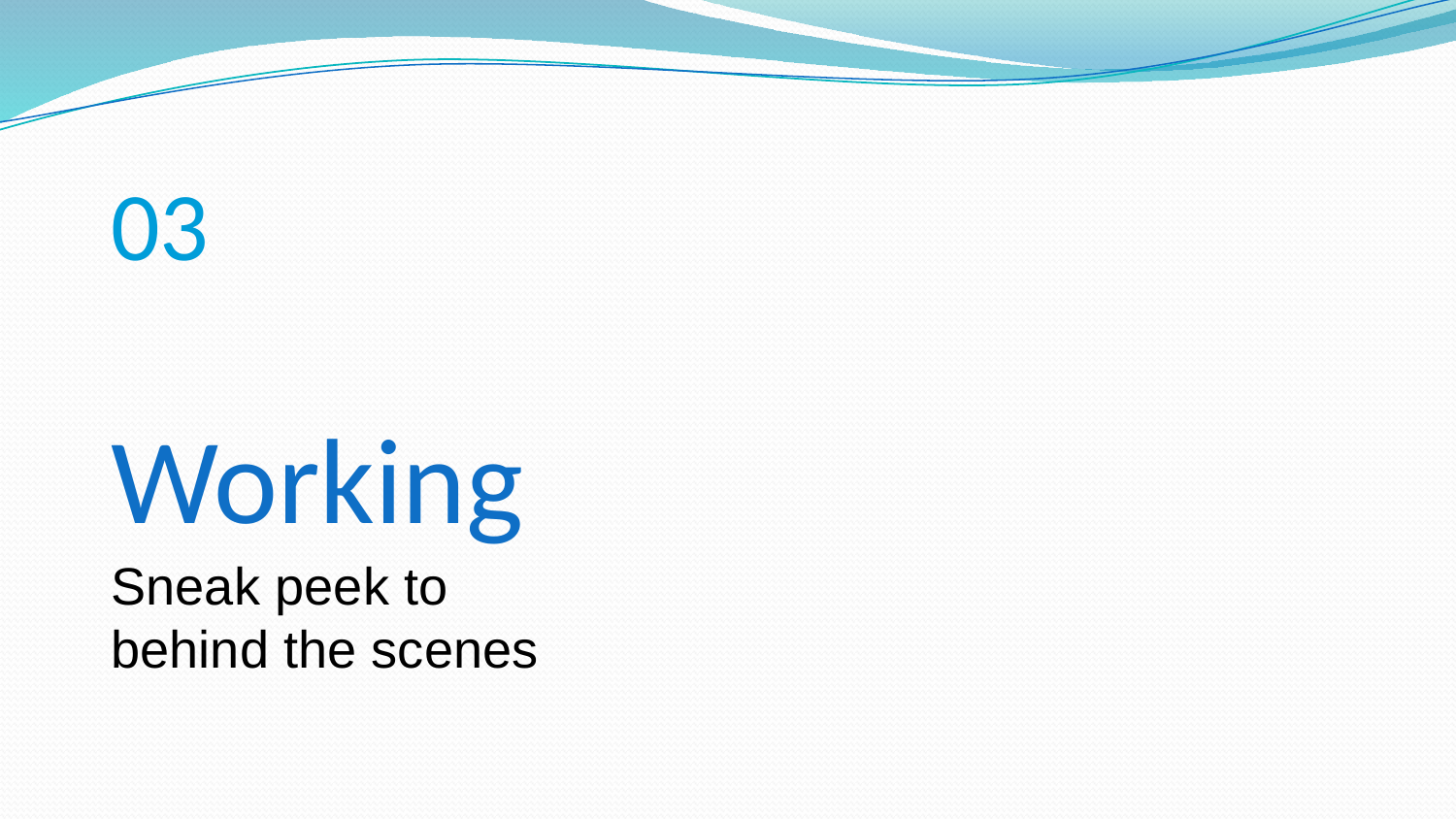

03
# Working
Sneak peek to behind the scenes